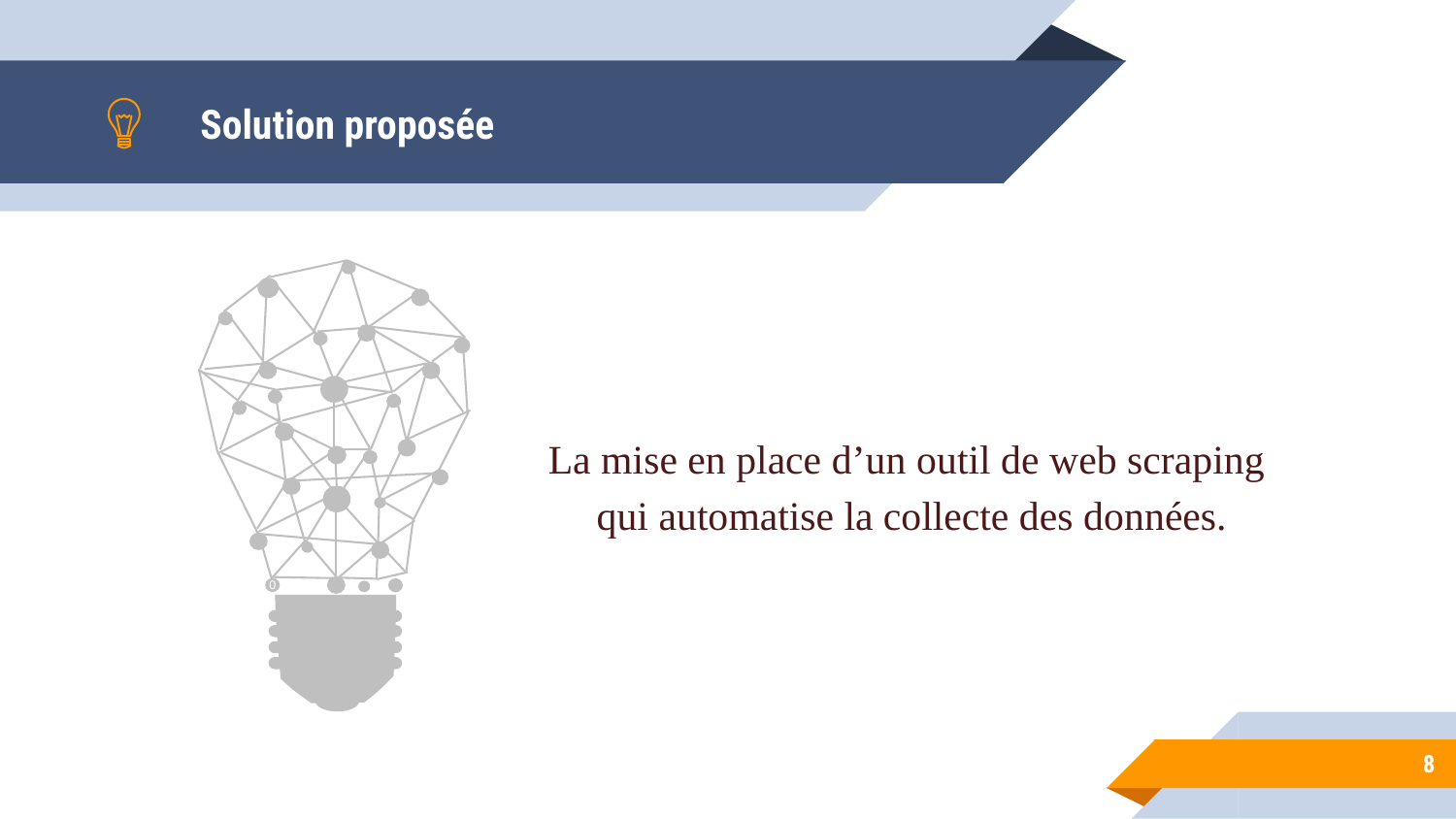

# Solution proposée

0

La mise en place d’un outil de web scraping
qui automatise la collecte des données.
8